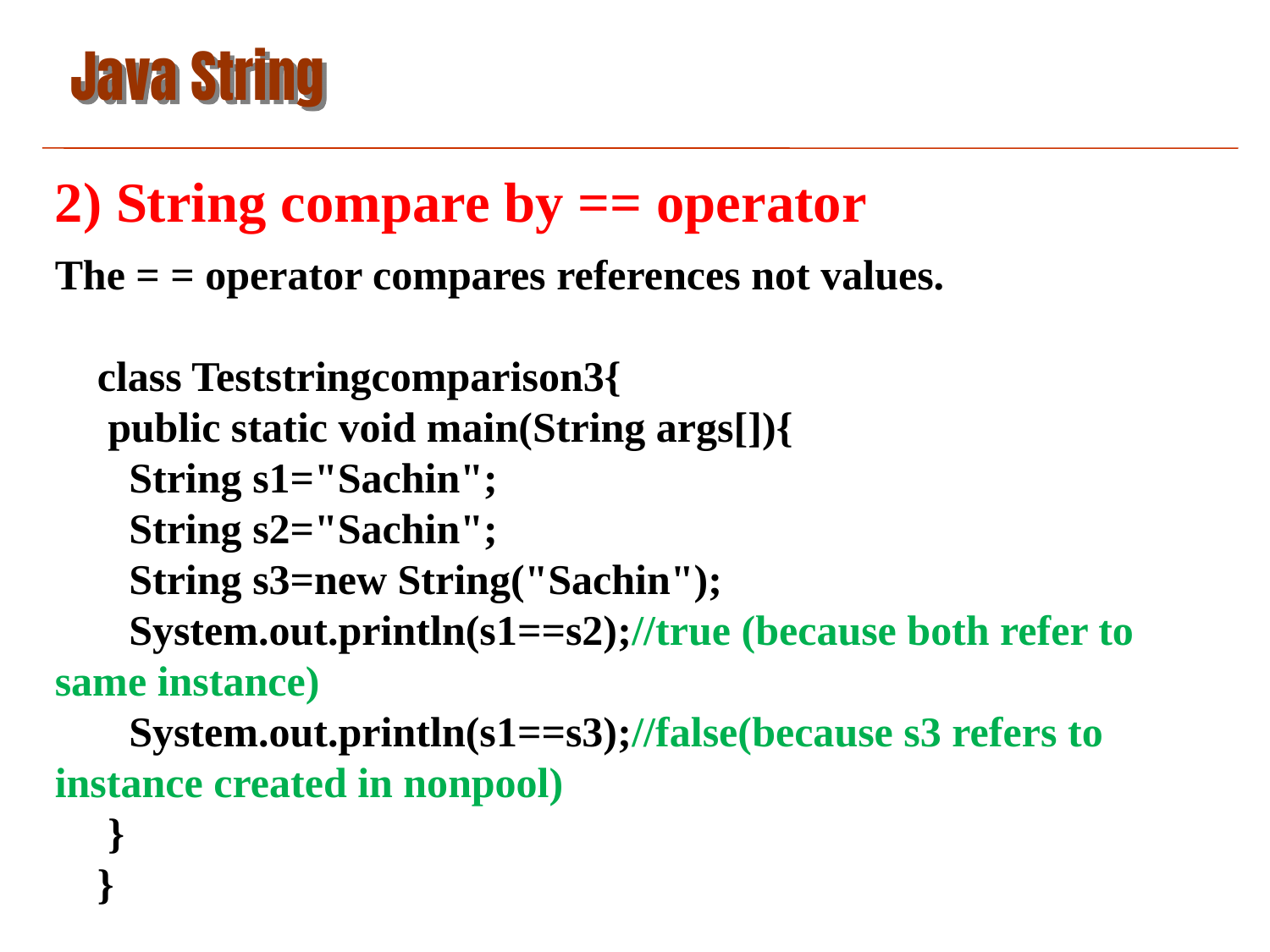

Java String

2) String compare by == operator
The = = operator compares references not values.

    class Teststringcomparison3{
     public static void main(String args[]){
       String s1="Sachin";
       String s2="Sachin";
       String s3=new String("Sachin");
       System.out.println(s1==s2);//true (because both refer to same instance)
       System.out.println(s1==s3);//false(because s3 refers to instance created in nonpool)
     }
    }